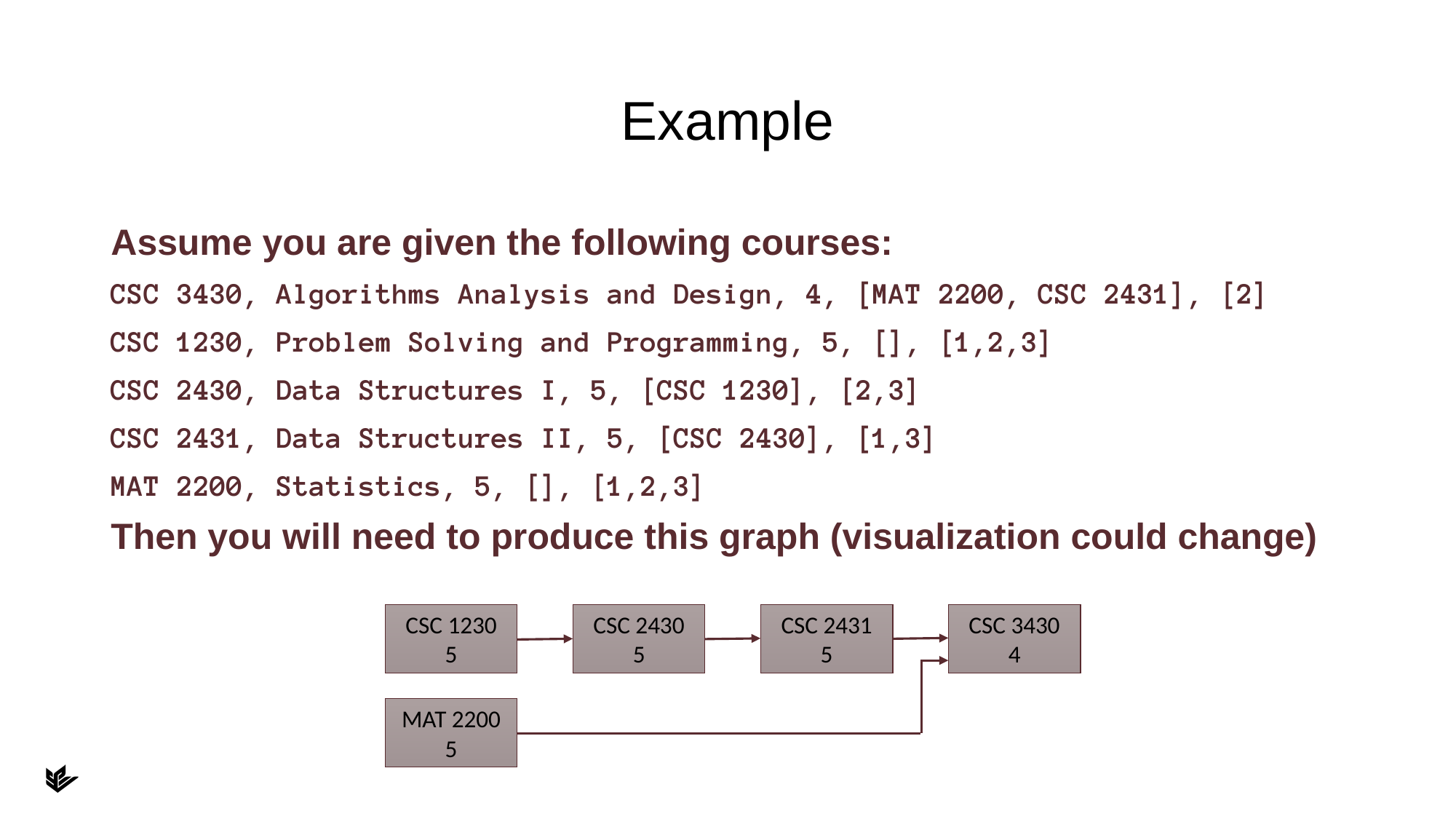

# Example
Assume you are given the following courses:
CSC 3430, Algorithms Analysis and Design, 4, [MAT 2200, CSC 2431], [2]
CSC 1230, Problem Solving and Programming, 5, [], [1,2,3]
CSC 2430, Data Structures I, 5, [CSC 1230], [2,3]
CSC 2431, Data Structures II, 5, [CSC 2430], [1,3]
MAT 2200, Statistics, 5, [], [1,2,3]
Then you will need to produce this graph (visualization could change)
CSC 1230
5
CSC 2430
5
CSC 2431
5
CSC 3430
4
MAT 2200
5